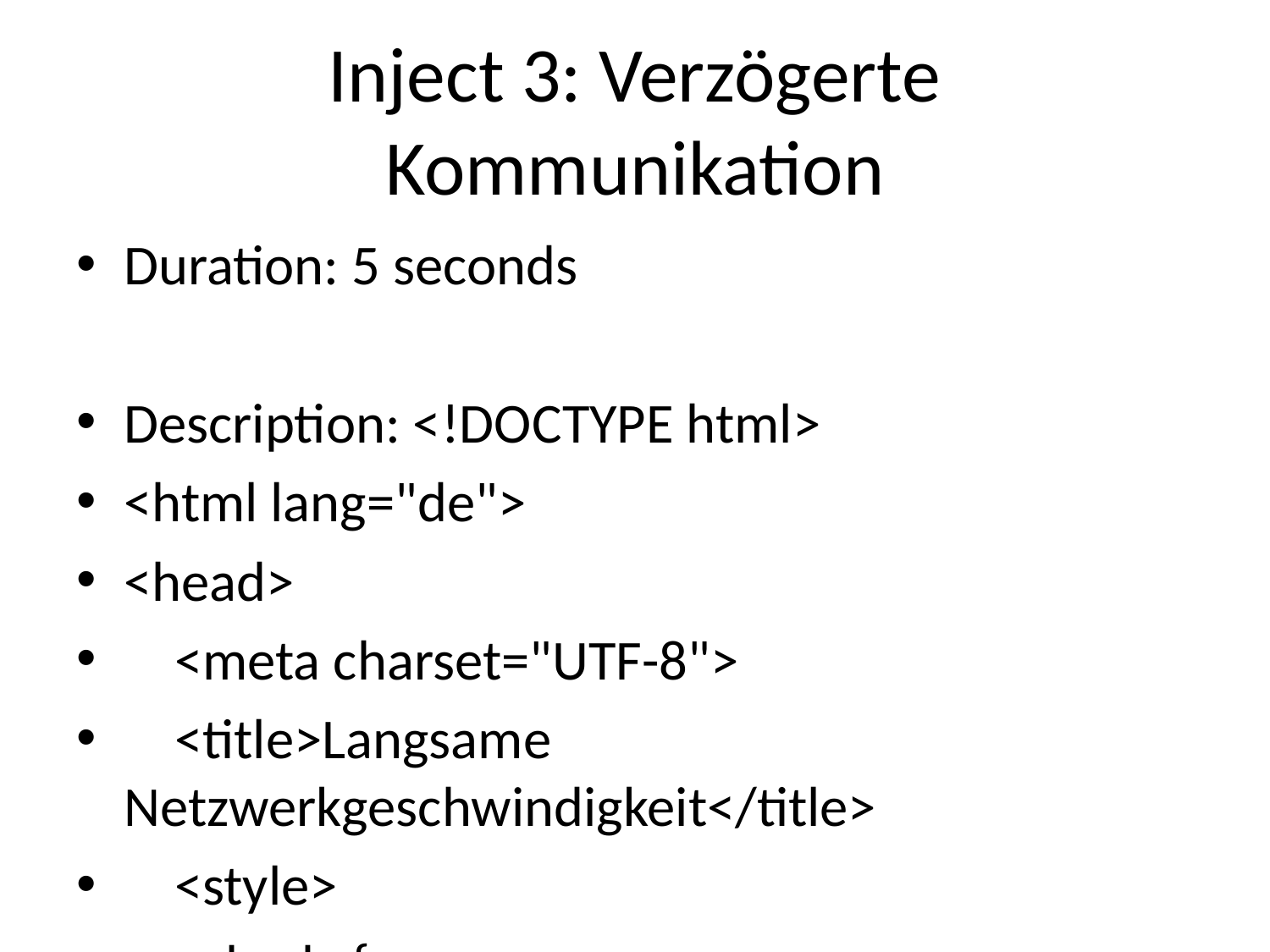

# Inject 3: Verzögerte Kommunikation
Duration: 5 seconds

Description: <!DOCTYPE html>
<html lang="de">
<head>
    <meta charset="UTF-8">
    <title>Langsame Netzwerkgeschwindigkeit</title>
    <style>
        body {
            font-family: Arial, sans-serif;
            margin: 20px;
            line-height: 1.6;
        }
        .content {
            max-width: 600px;
            margin: auto;
            padding: 20px;
            border: 1px solid #ccc;
            border-radius: 10px;
            background-color: #f9f9f9;
        }
        h1 {
            text-align: center;
            color: #333;
        }
    </style>
</head>
<body>
    <div class="content">
        <h1>Langsame Netzwerkgeschwindigkeit</h1>
        <p>Hallo IT-Team,</p>
        <p>ich wollte euch informieren, dass die Netzwerkgeschwindigkeit seit heute Morgen sehr langsam ist. Es dauert sehr lange, E-Mails zu laden und auf unsere internen Systeme zuzugreifen.</p>
        <p>Ich bin mir nicht sicher, woran es liegt, aber es beeinträchtigt meine Arbeit. Könnt ihr das bitte überprüfen?</p>
        <p>Vielen Dank für eure Hilfe.</p>
        <p>Viele Grüße,</p>
        <p>[Ihr Name]</p>
        <p>[Abteilung]</p>
        <p>[Kontaktinformationen]</p>
    </div>
</body>
</html>

Comment: Aber es überschreibt die vorherigen LOGS?!?!?!?!